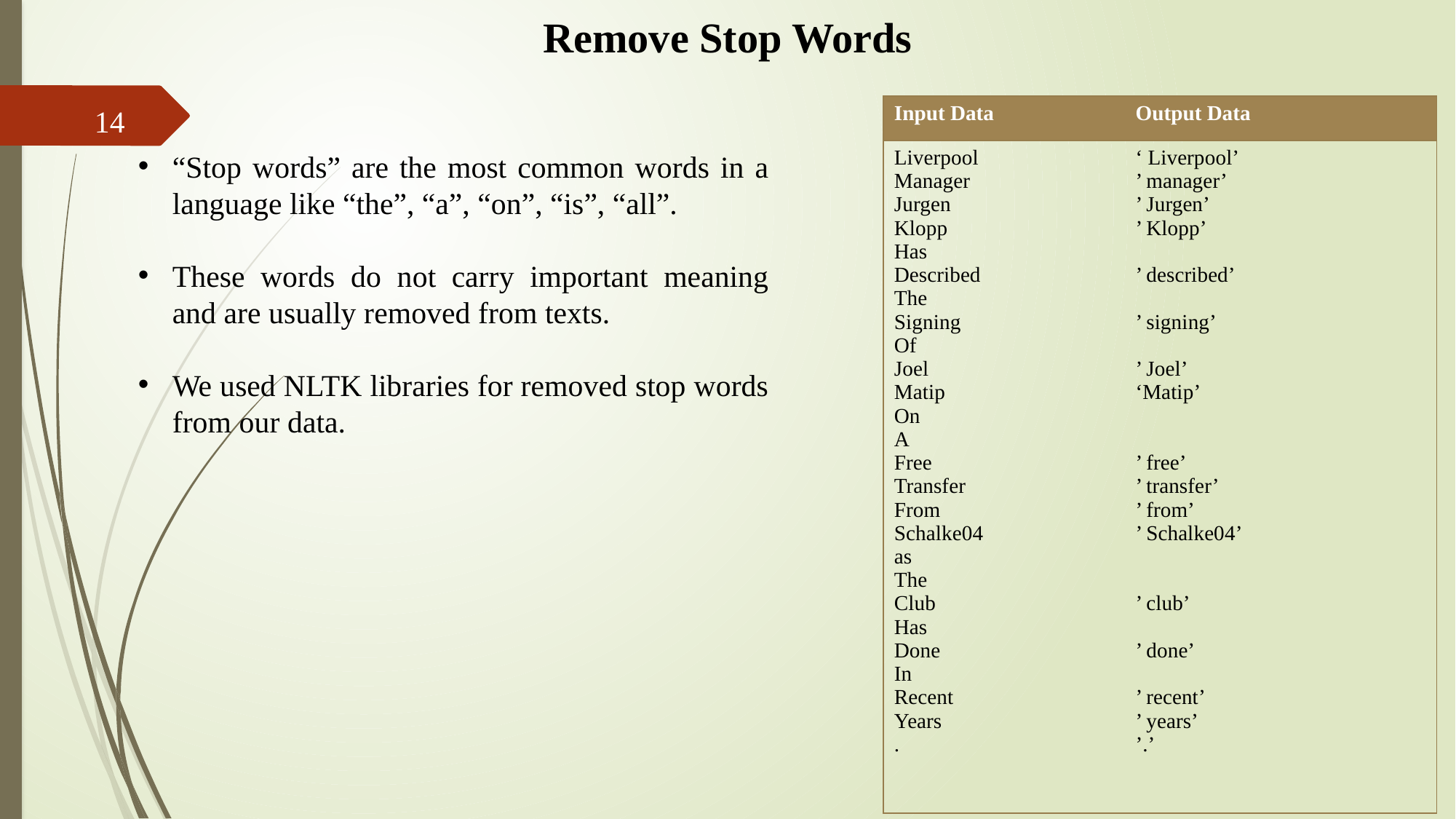

Remove Stop Words
| Input Data | Output Data |
| --- | --- |
| Liverpool Manager Jurgen Klopp Has Described The Signing Of Joel Matip On A Free Transfer From Schalke04 as The Club Has Done In Recent Years . | ‘ Liverpool’ ’ manager’ ’ Jurgen’ ’ Klopp’ ’ described’ ’ signing’ ’ Joel’ ‘Matip’ ’ free’ ’ transfer’ ’ from’ ’ Schalke04’ ’ club’ ’ done’ ’ recent’ ’ years’ ’.’ |
14
“Stop words” are the most common words in a language like “the”, “a”, “on”, “is”, “all”.

These words do not carry important meaning and are usually removed from texts.

We used NLTK libraries for removed stop words from our data.